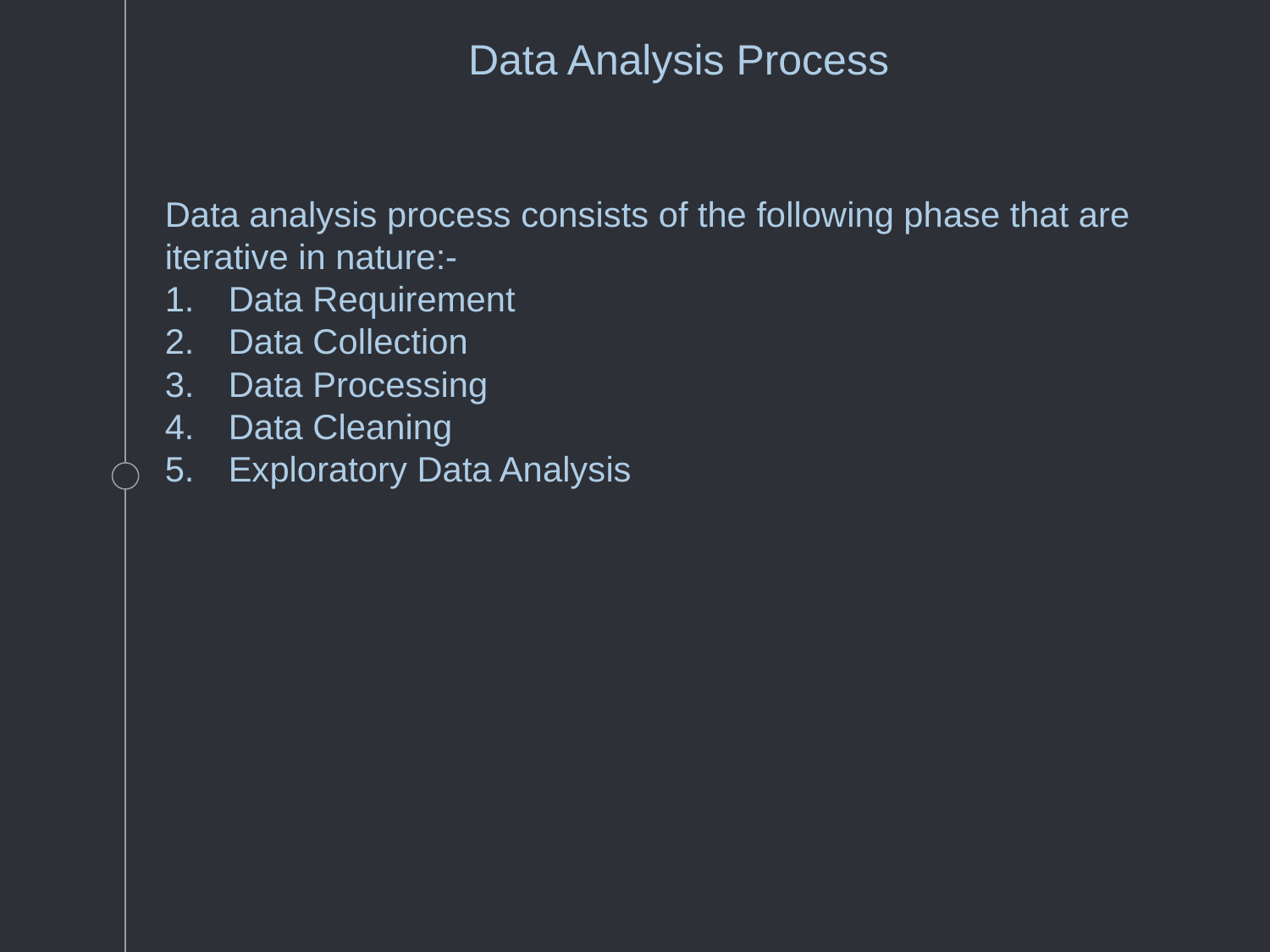

Data Analysis Process
Data analysis process consists of the following phase that are iterative in nature:-
Data Requirement
Data Collection
Data Processing
Data Cleaning
Exploratory Data Analysis